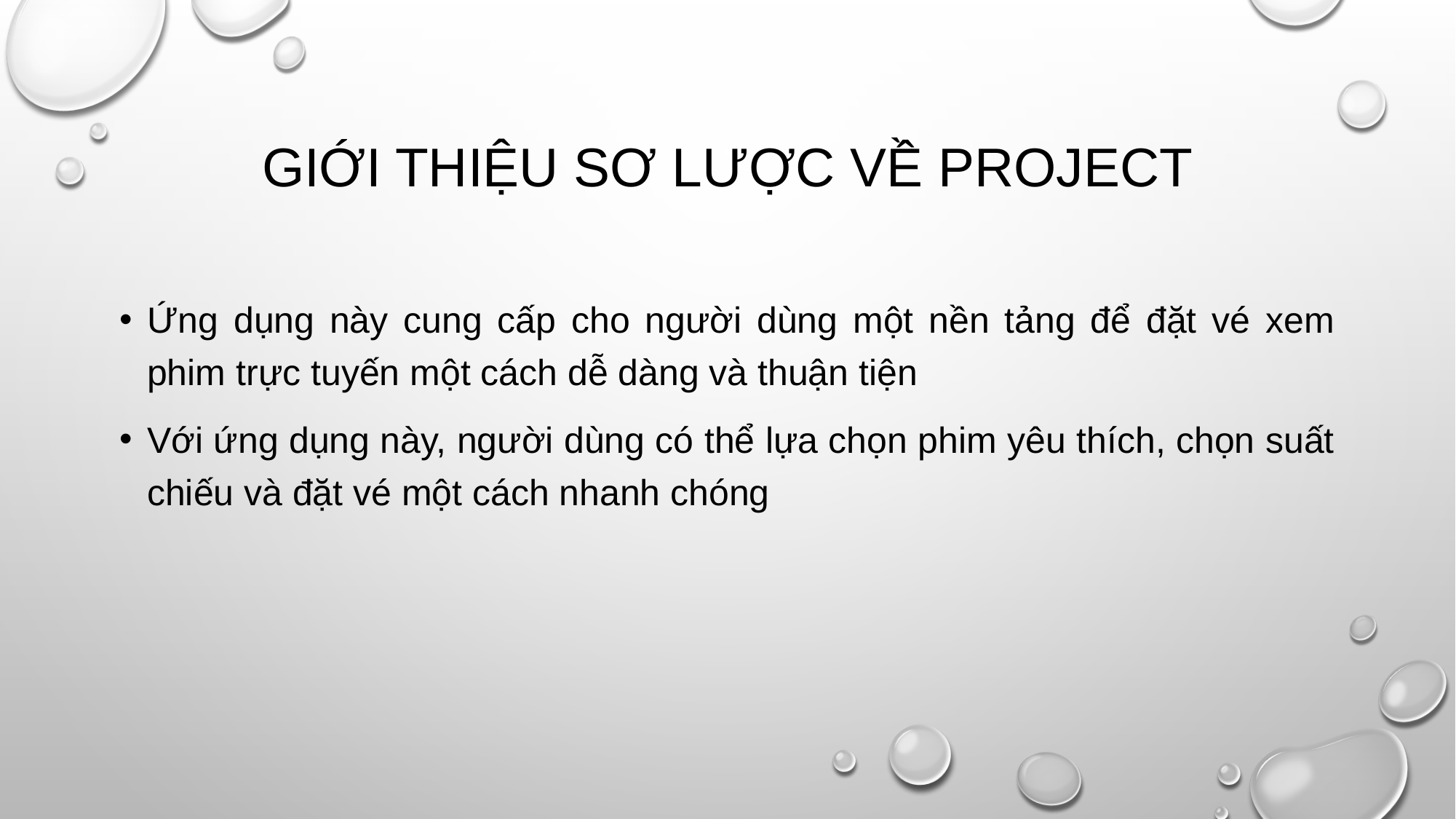

# GIỚI THIỆU SƠ LƯỢC VỀ PROJECT
Ứng dụng này cung cấp cho người dùng một nền tảng để đặt vé xem phim trực tuyến một cách dễ dàng và thuận tiện
Với ứng dụng này, người dùng có thể lựa chọn phim yêu thích, chọn suất chiếu và đặt vé một cách nhanh chóng